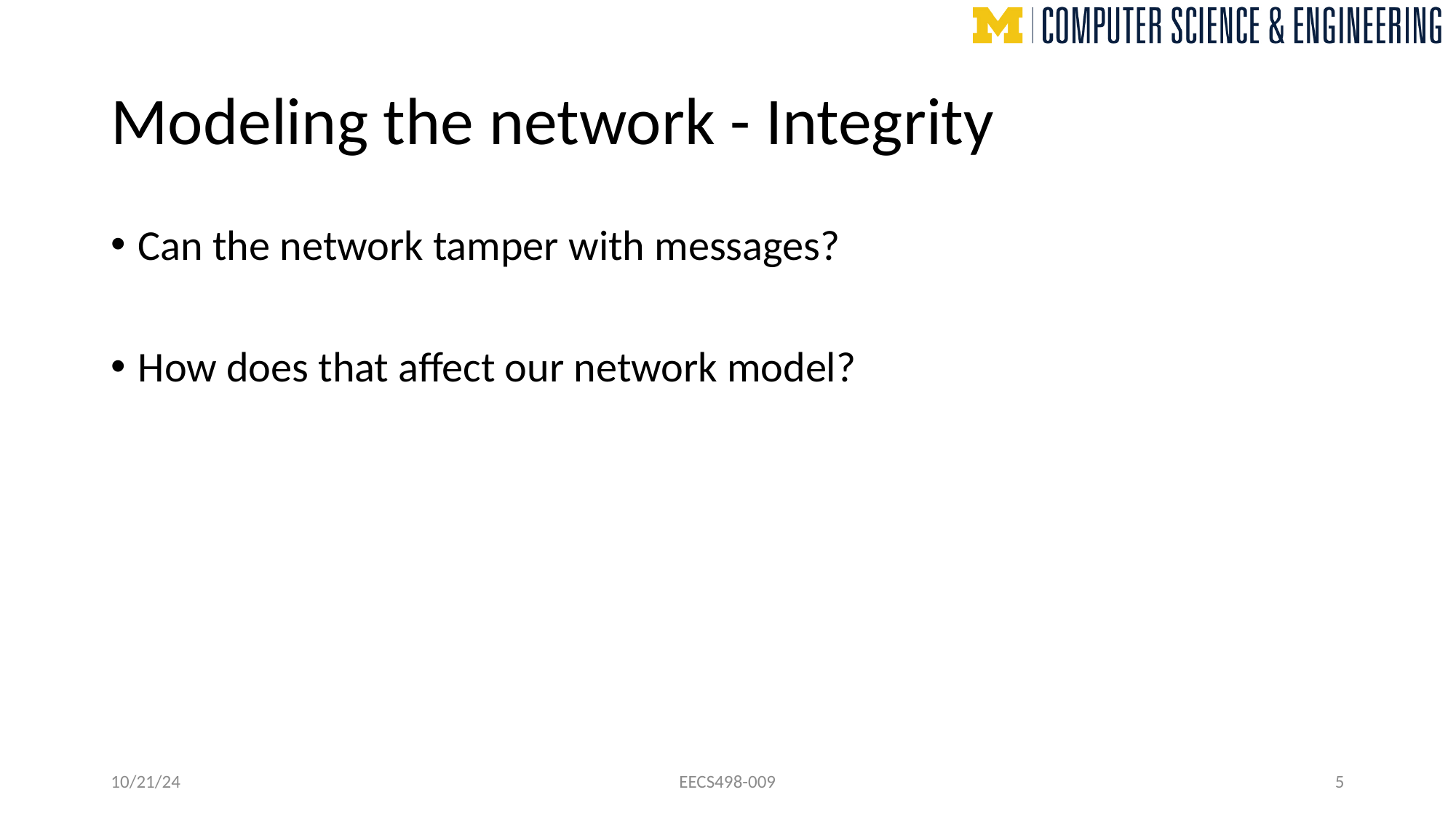

# Modeling the network - Integrity
Can the network tamper with messages?

How does that affect our network model?
10/21/24
EECS498-009
5